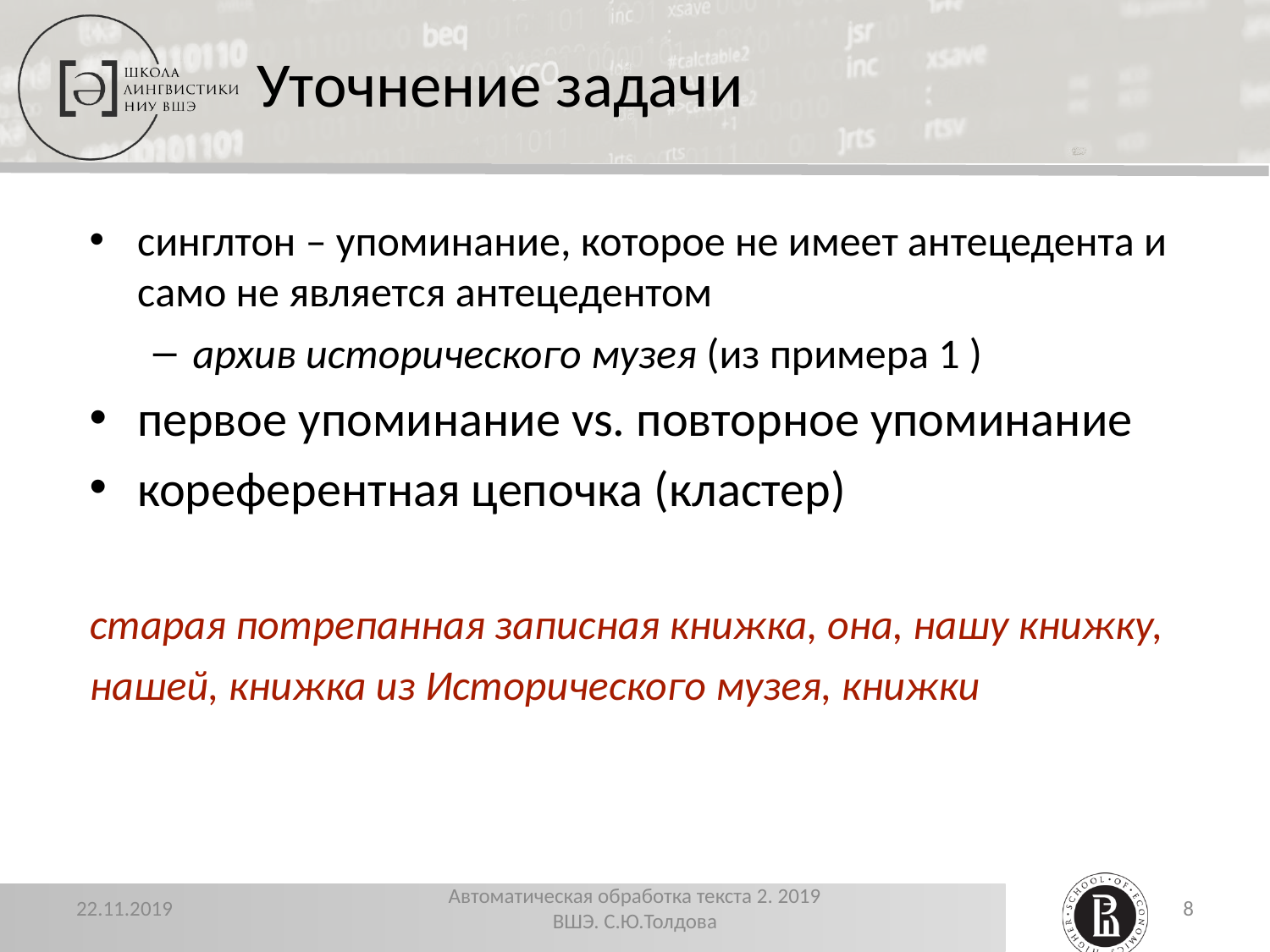

# Уточнение задачи

синглтон – упоминание, которое не имеет антецедента и само не является антецедентом
архив исторического музея (из примера 1 )
первое упоминание vs. повторное упоминание
кореферентная цепочка (кластер)

старая потрепанная записная книжка, она, нашу книжку,
нашей, книжка из Исторического музея, книжки
22.11.2019
Автоматическая обработка текста 2. 2019 ВШЭ. С.Ю.Толдова
8